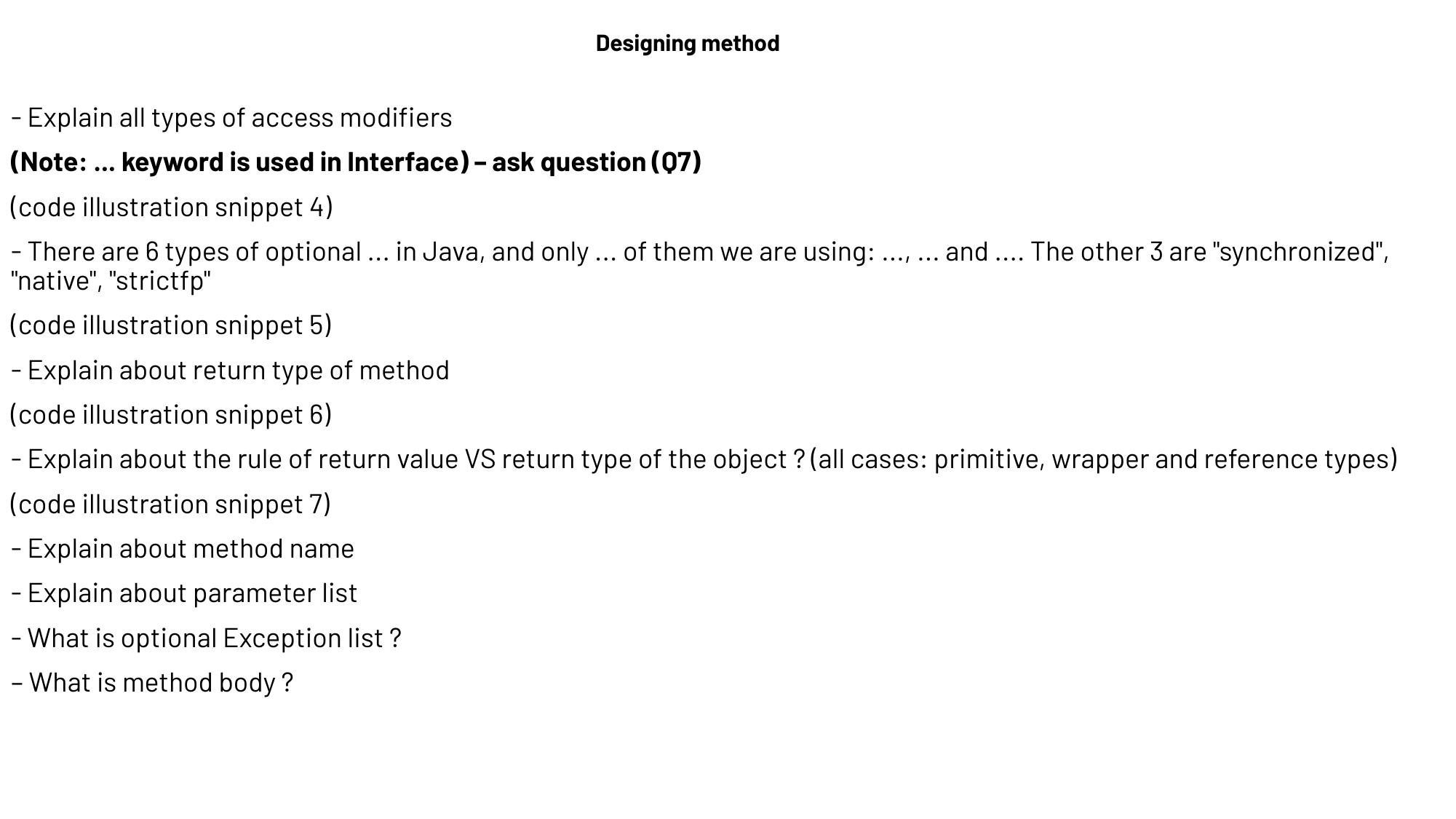

Designing method
- Explain all types of access modifiers
(Note: ... keyword is used in Interface) – ask question (Q7)
(code illustration snippet 4)
- There are 6 types of optional ... in Java, and only ... of them we are using: ..., ... and .... The other 3 are "synchronized", "native", "strictfp"
(code illustration snippet 5)
- Explain about return type of method
(code illustration snippet 6)
- Explain about the rule of return value VS return type of the object ? (all cases: primitive, wrapper and reference types)
(code illustration snippet 7)
- Explain about method name
- Explain about parameter list
- What is optional Exception list ?
– What is method body ?